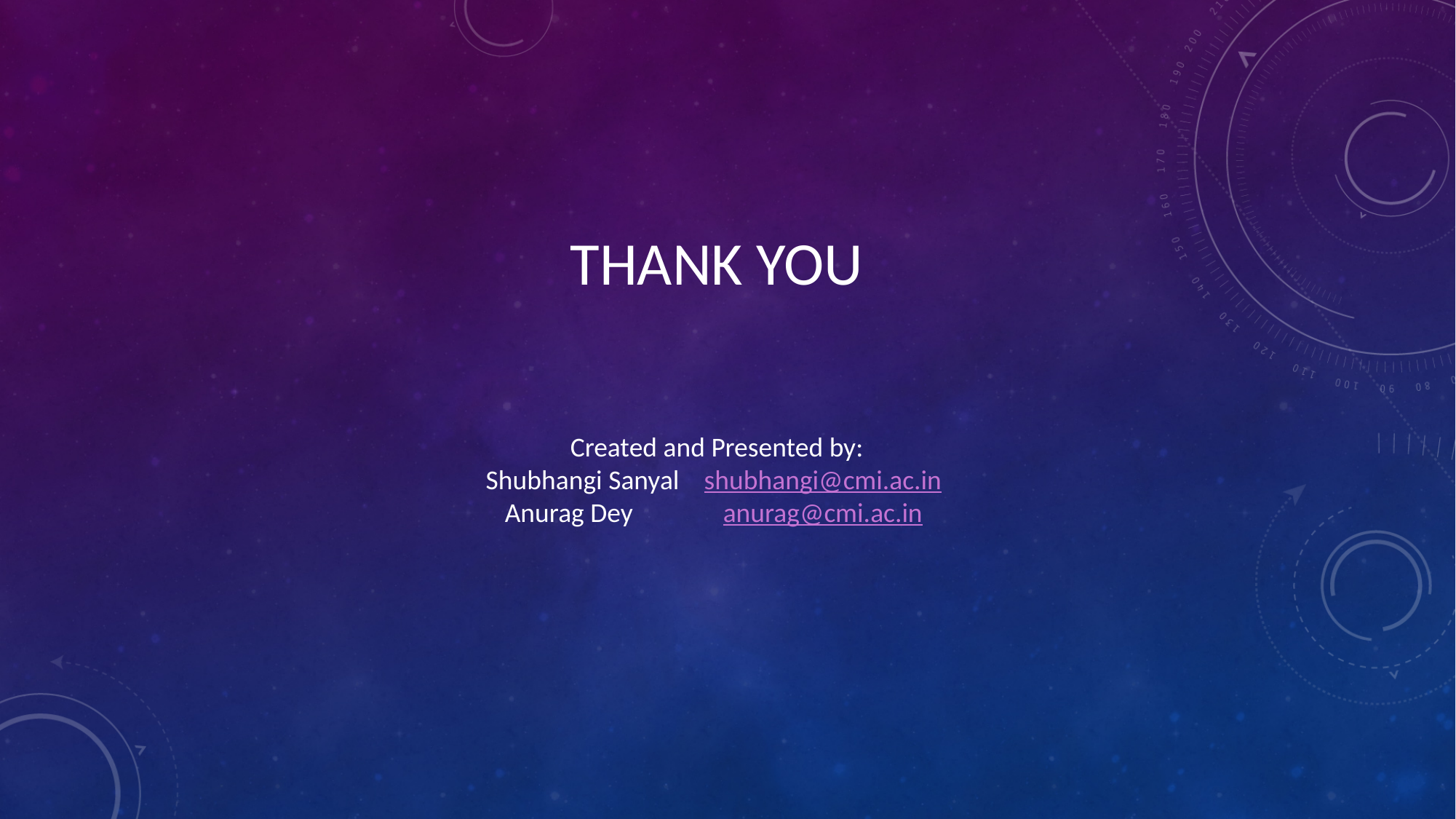

# THANK YOU
Created and Presented by:
Shubhangi Sanyal	shubhangi@cmi.ac.in
Anurag Dey	anurag@cmi.ac.in